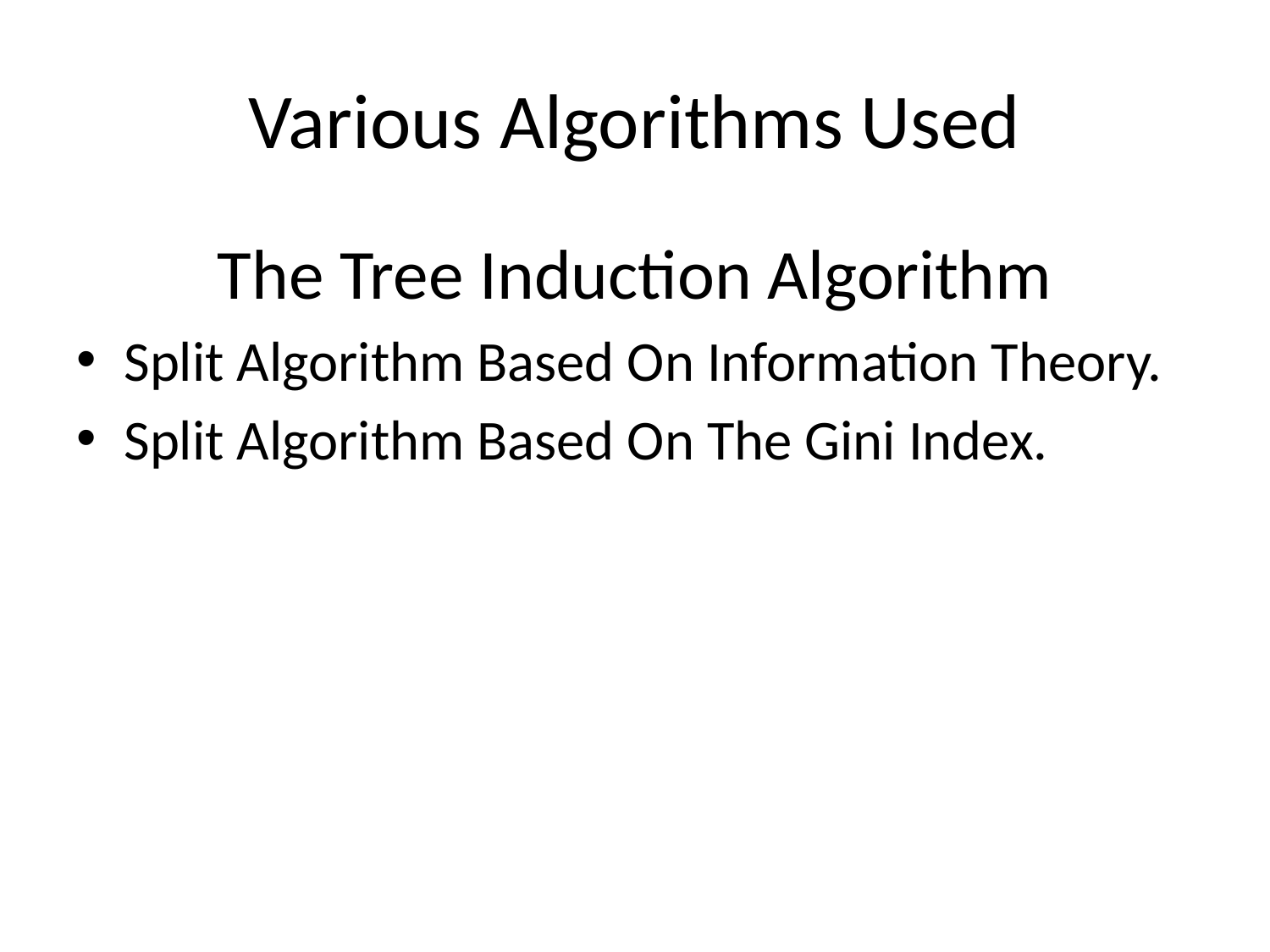

# Various Algorithms Used
The Tree Induction Algorithm
Split Algorithm Based On Information Theory.
Split Algorithm Based On The Gini Index.